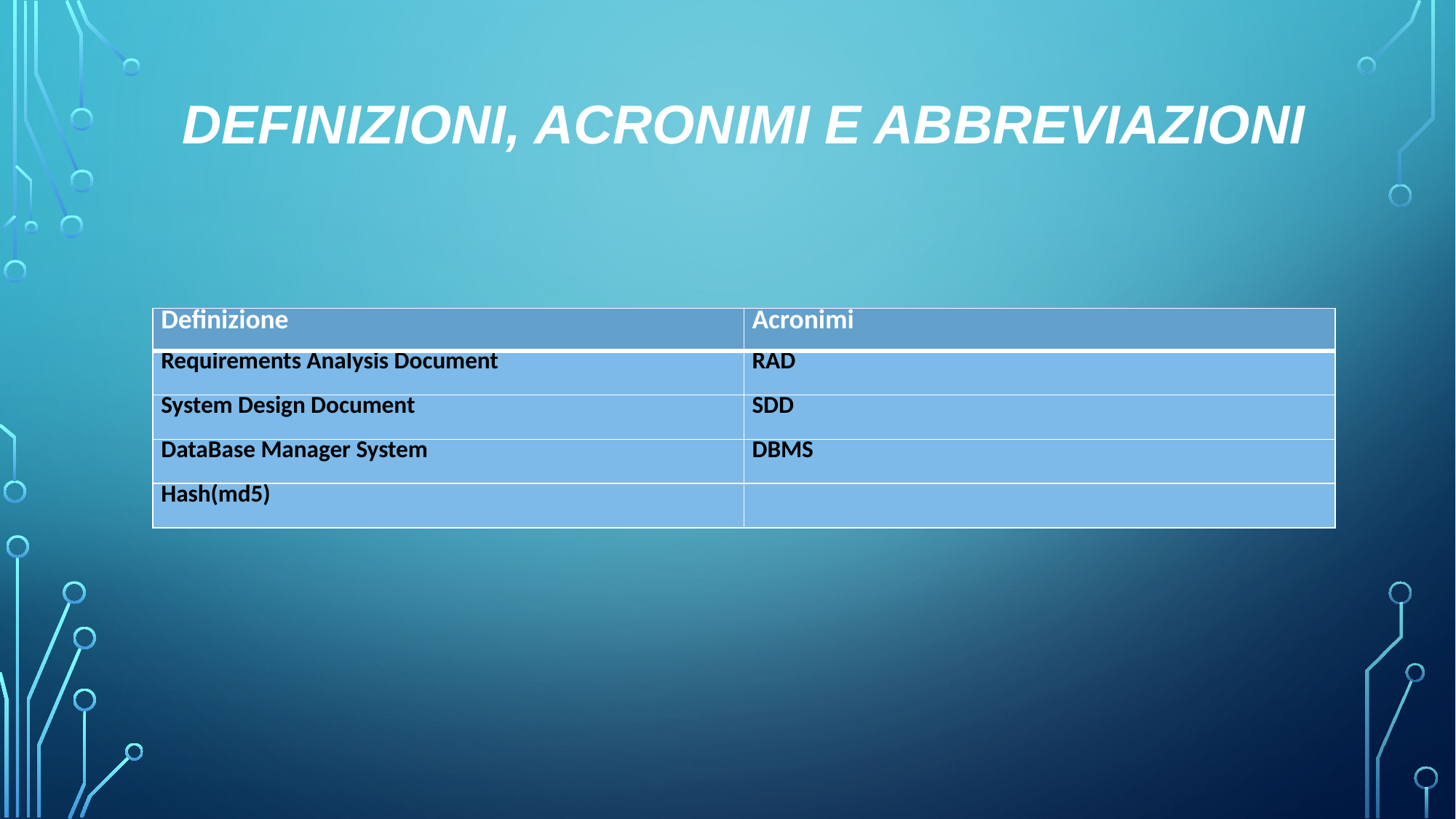

# Definizioni, acronimi e abbreviazioni
| Definizione | Acronimi |
| --- | --- |
| Requirements Analysis Document | RAD |
| System Design Document | SDD |
| DataBase Manager System | DBMS |
| Hash(md5) |  |